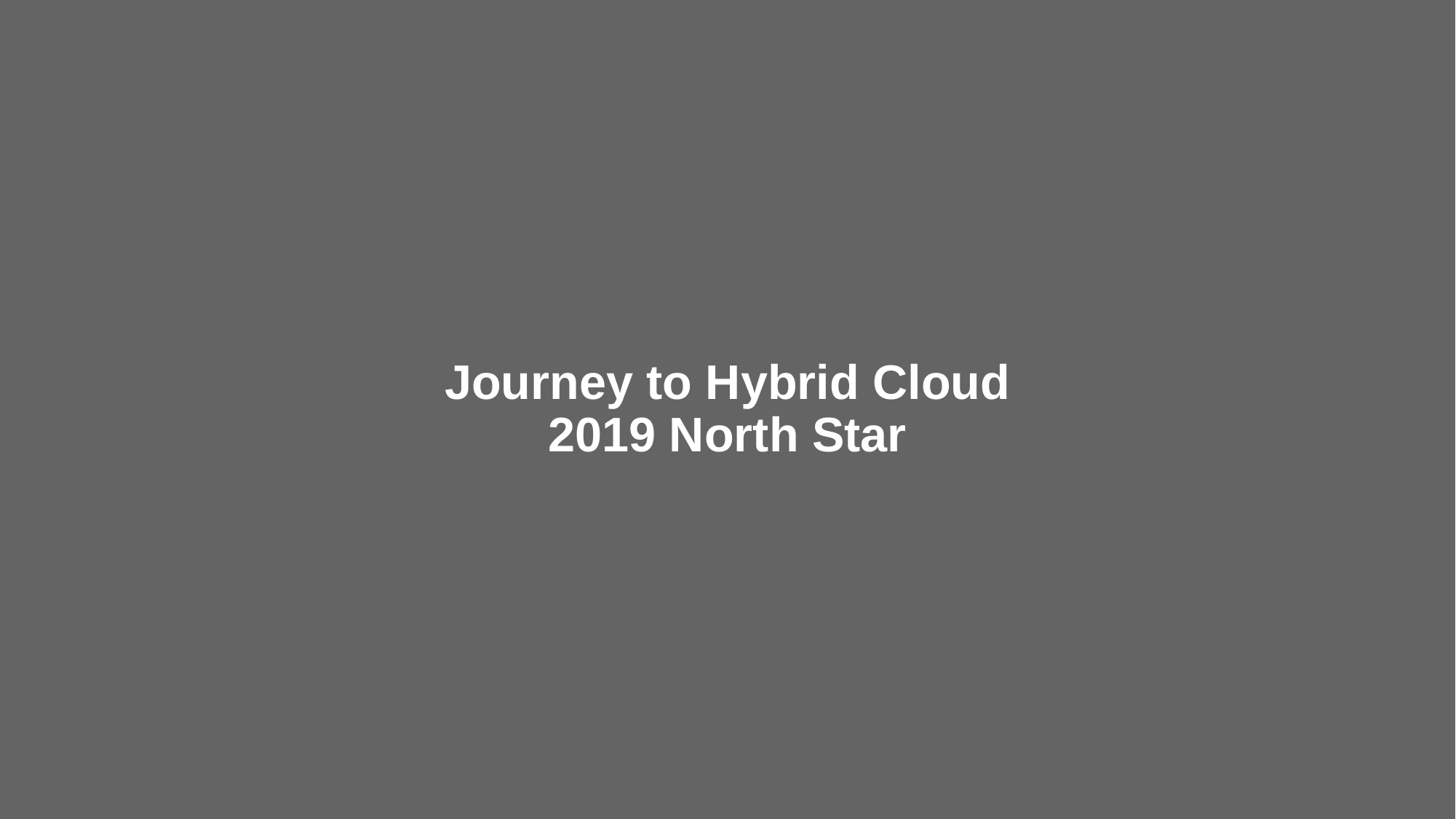

# Journey to Hybrid Cloud 2019 North Star